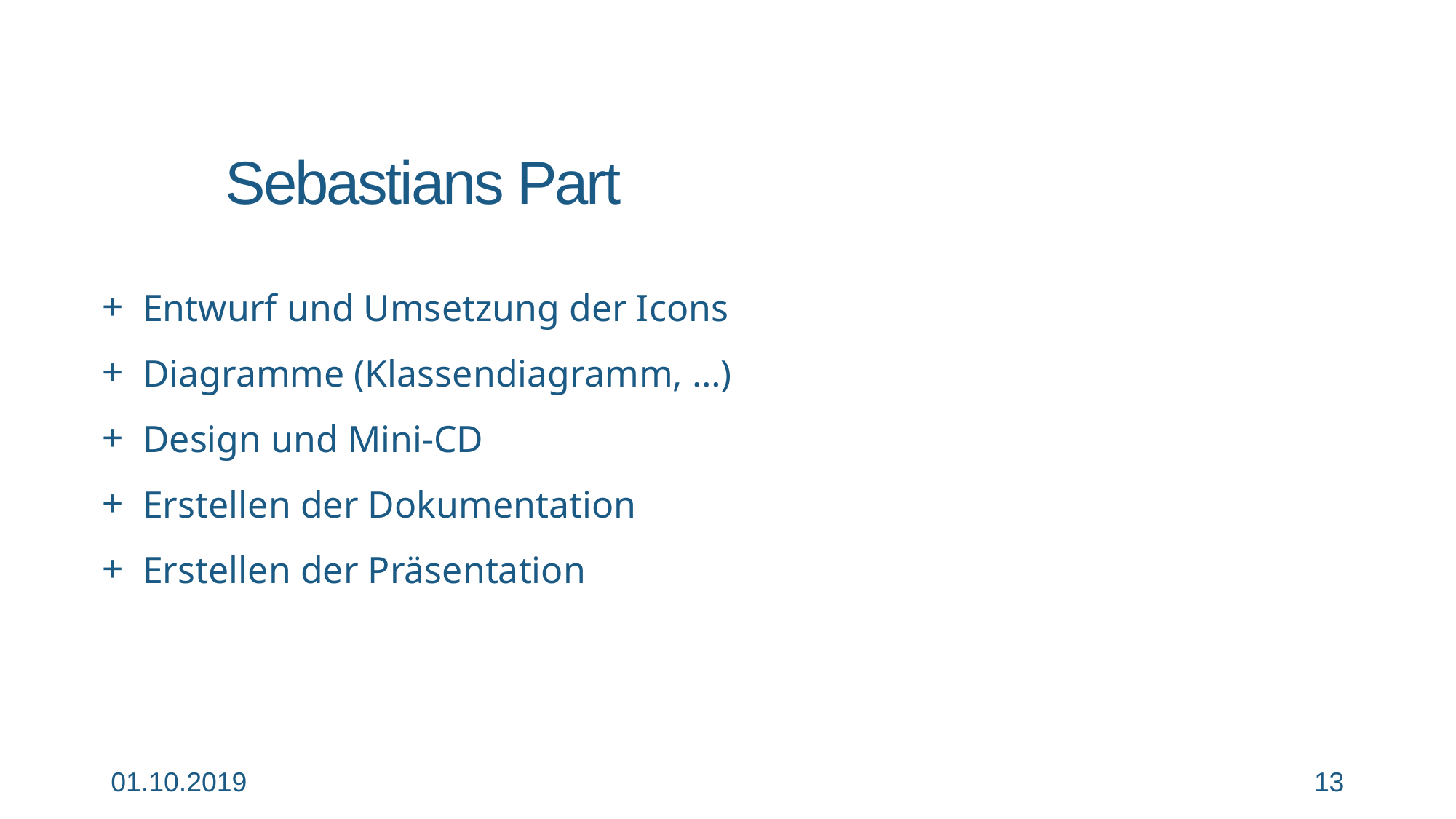

Sebastians Part
Entwurf und Umsetzung der Icons
Diagramme (Klassendiagramm, …)
Design und Mini-CD
Erstellen der Dokumentation
Erstellen der Präsentation
01.10.2019
13